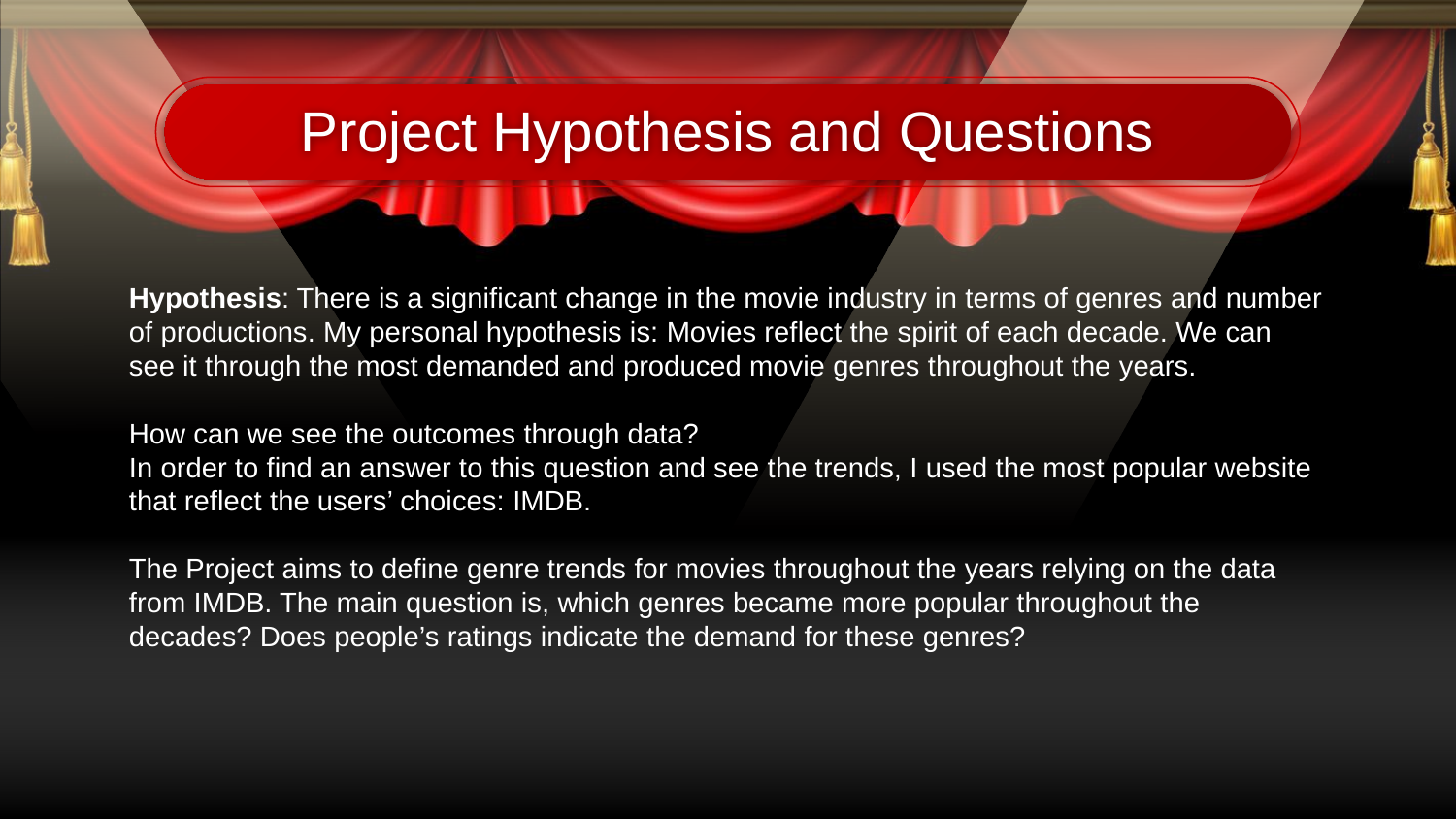

# Project Hypothesis and Questions

Hypothesis: There is a significant change in the movie industry in terms of genres and number of productions. My personal hypothesis is: Movies reflect the spirit of each decade. We can see it through the most demanded and produced movie genres throughout the years.

How can we see the outcomes through data?
In order to find an answer to this question and see the trends, I used the most popular website that reflect the users’ choices: IMDB.
The Project aims to define genre trends for movies throughout the years relying on the data from IMDB. The main question is, which genres became more popular throughout the decades? Does people’s ratings indicate the demand for these genres?